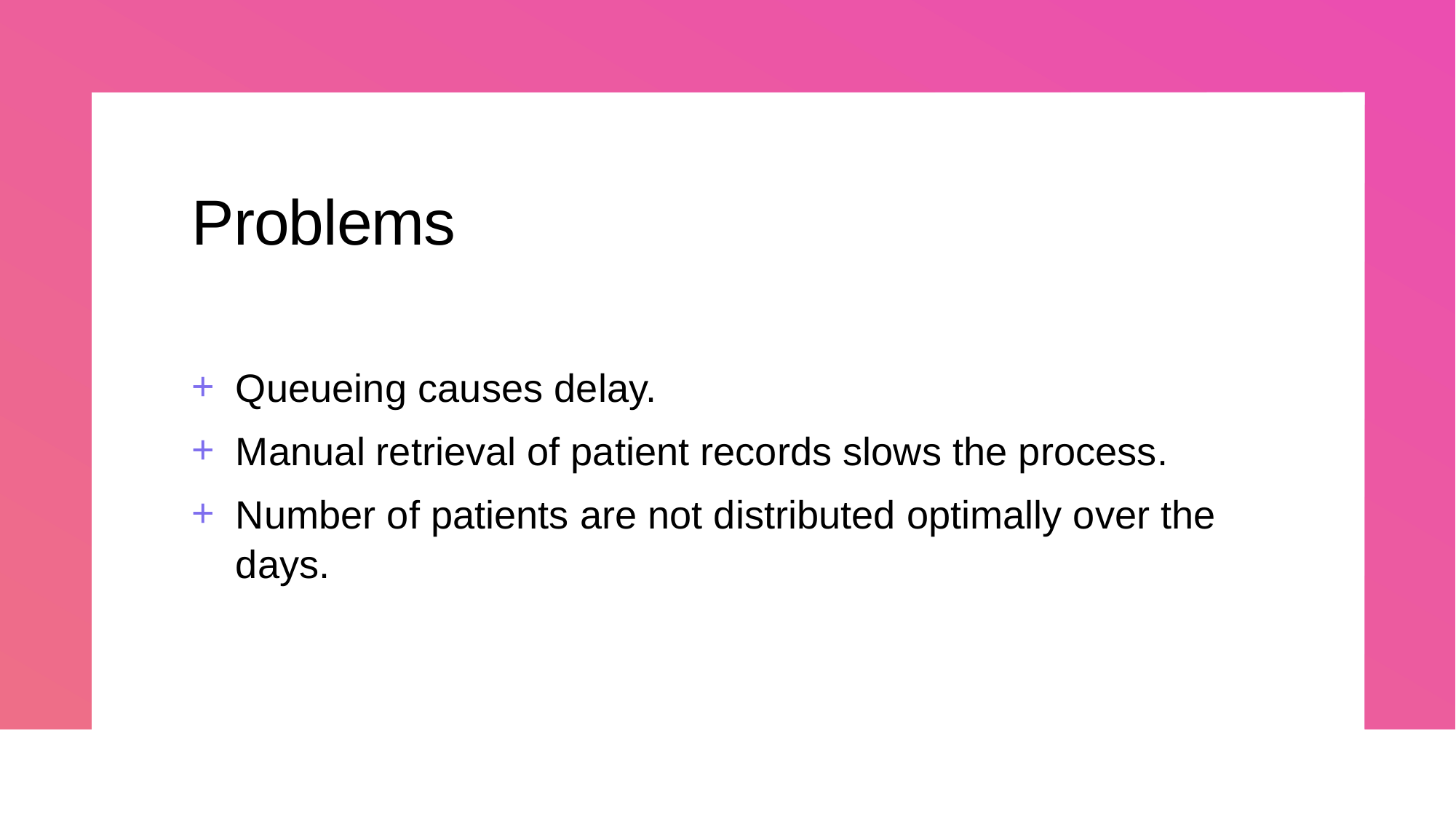

# Problems
Queueing causes delay.
Manual retrieval of patient records slows the process.
Number of patients are not distributed optimally over the days.